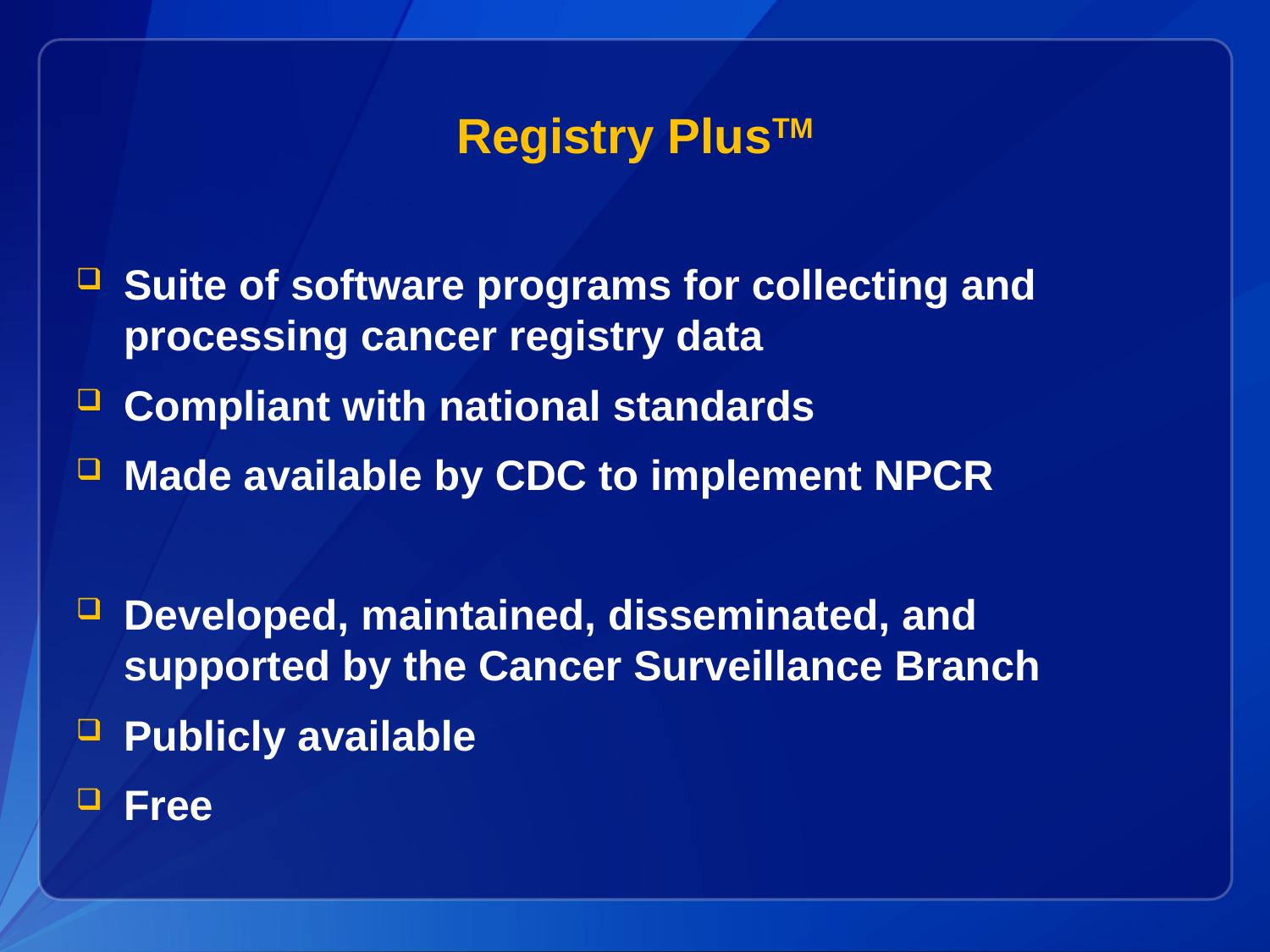

# Registry PlusTM
Suite of software programs for collecting and processing cancer registry data
Compliant with national standards
Made available by CDC to implement NPCR

Developed, maintained, disseminated, and supported by the Cancer Surveillance Branch
Publicly available
Free